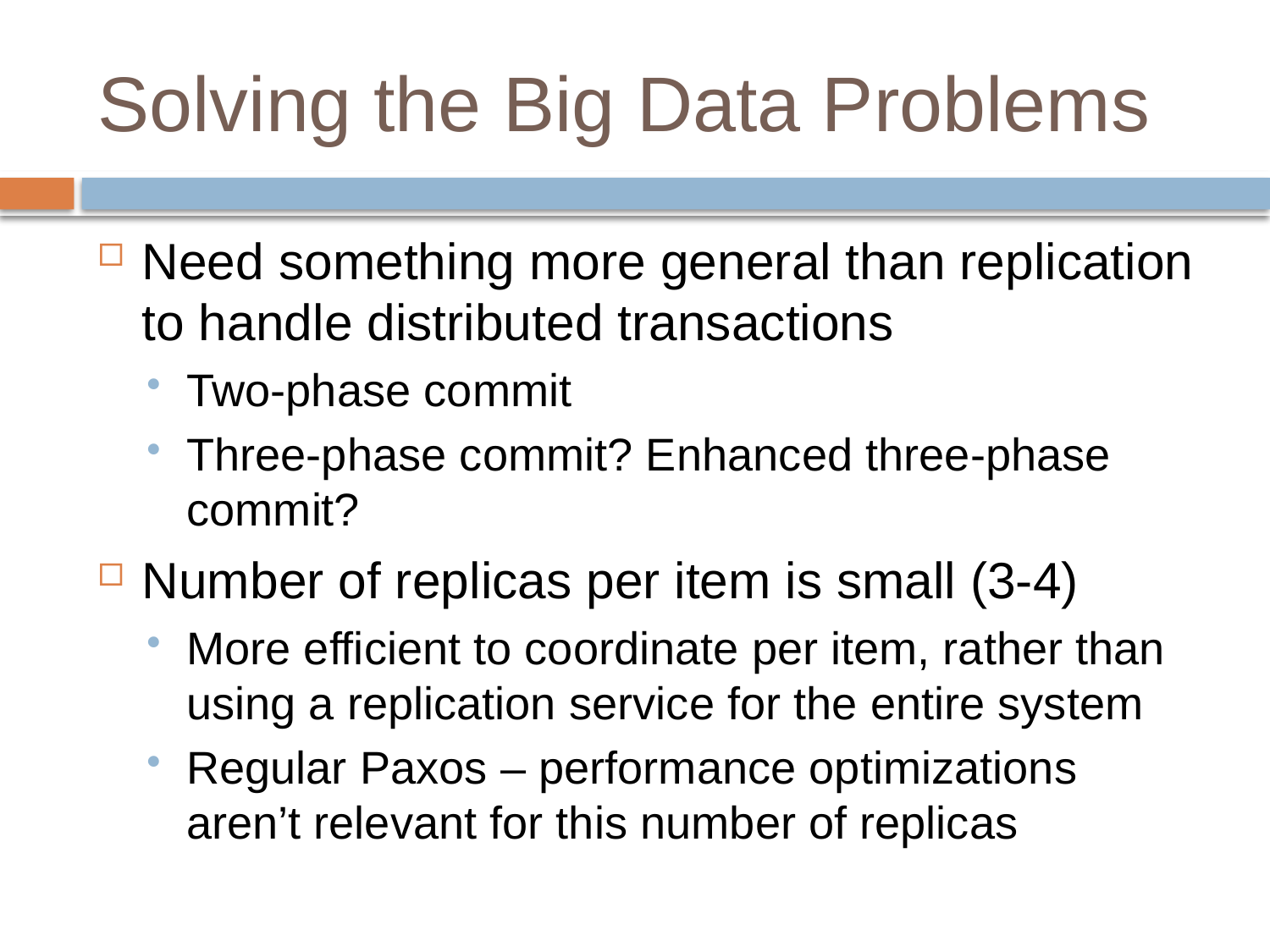

# Solving the Big Data Problems
Need something more general than replication to handle distributed transactions
Two-phase commit
Three-phase commit? Enhanced three-phase commit?
Number of replicas per item is small (3-4)
More efficient to coordinate per item, rather than using a replication service for the entire system
Regular Paxos – performance optimizations aren’t relevant for this number of replicas